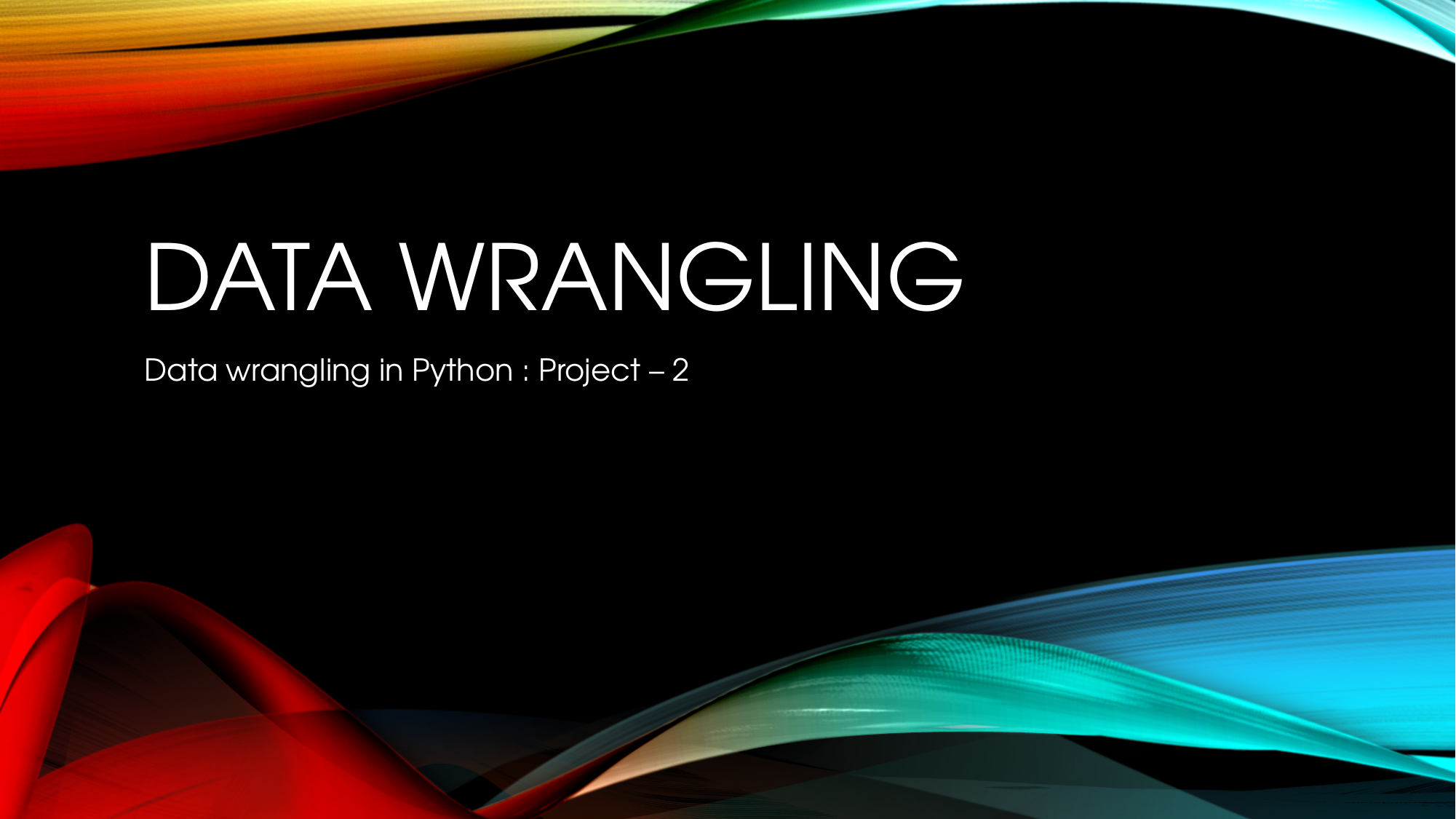

# Data wrangling
Data wrangling in Python : Project – 2